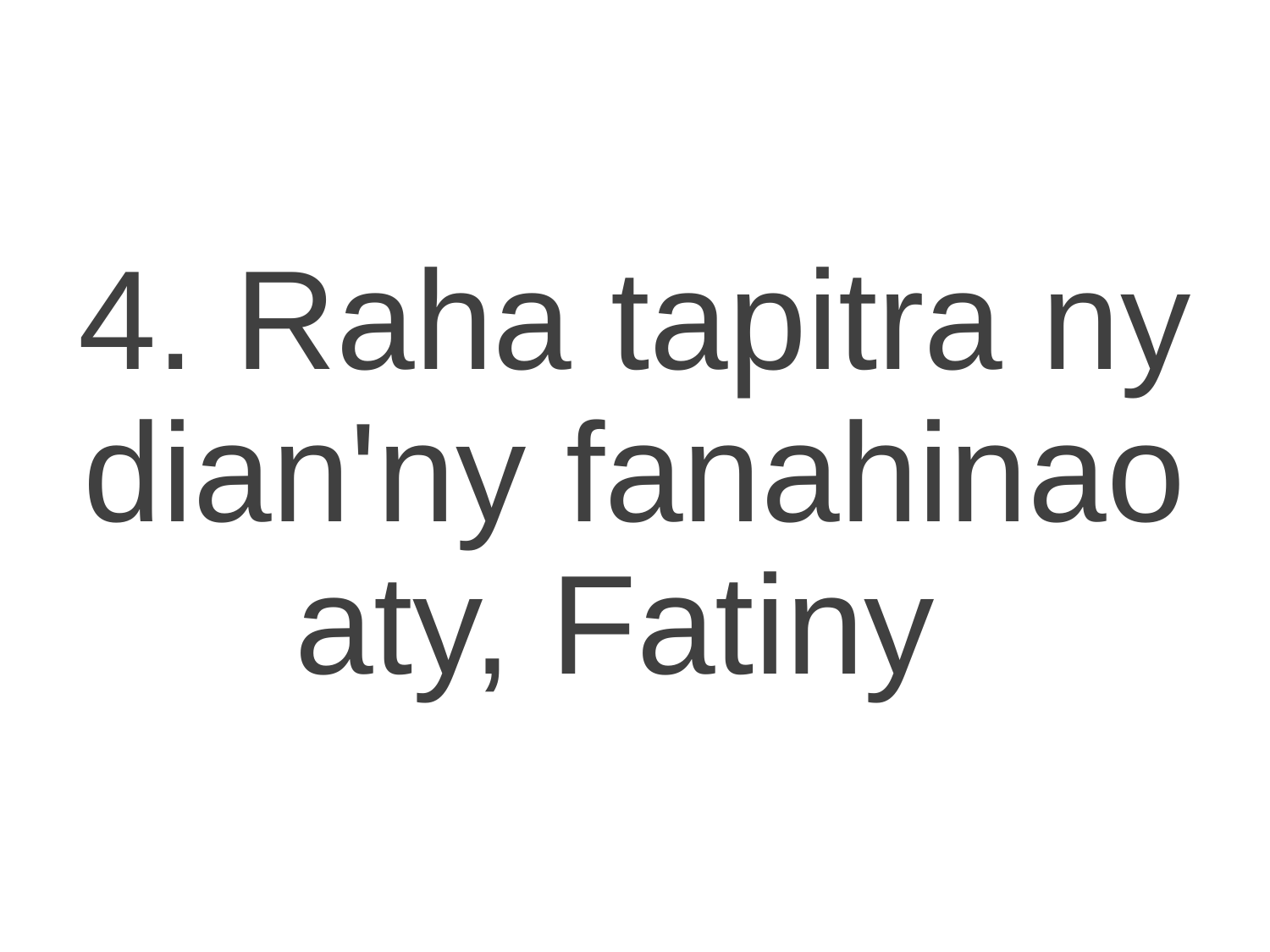

4. Raha tapitra ny dian'ny fanahinao aty, Fatiny